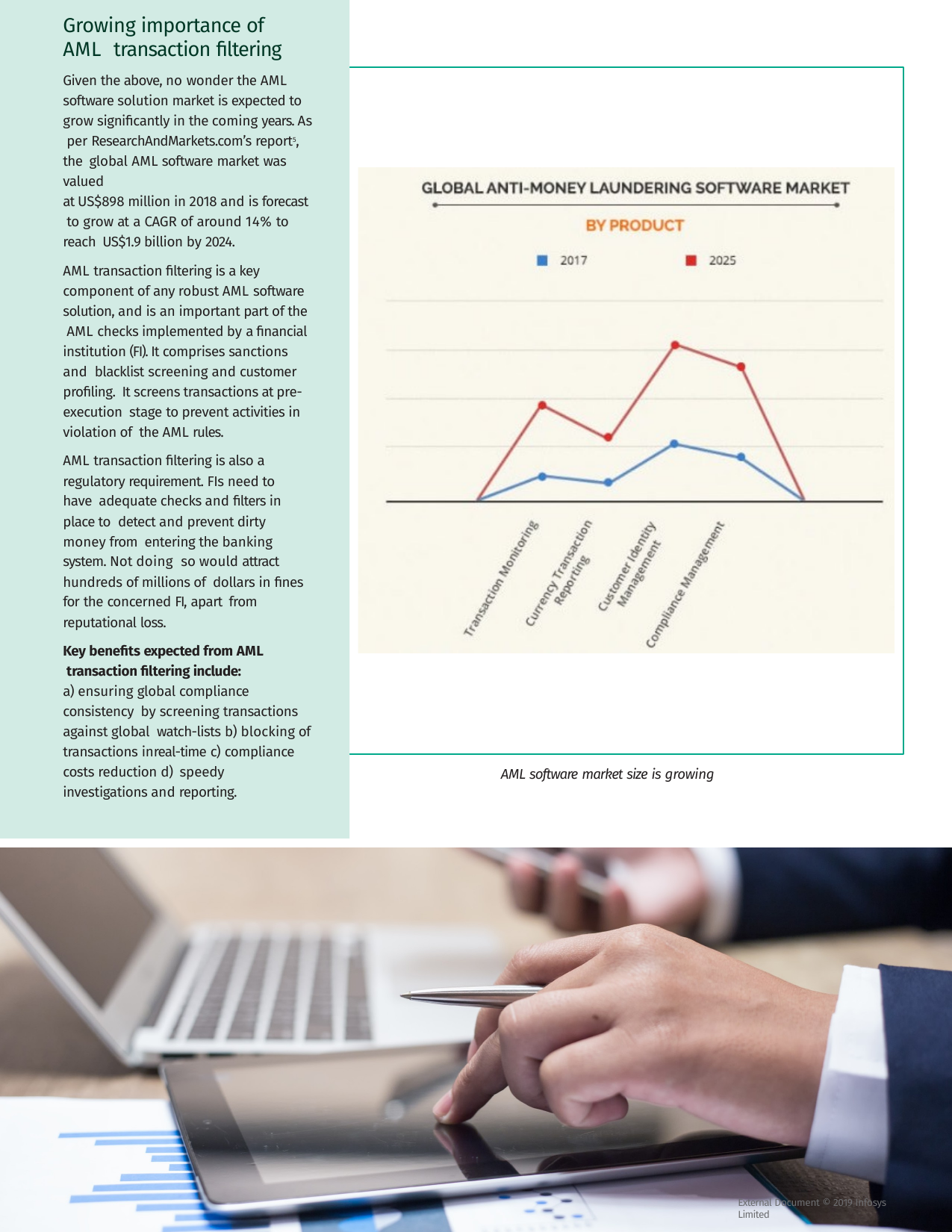

Growing importance of AML  transaction filtering
Given the above, no wonder the AML  software solution market is expected to  grow significantly in the coming years. As  per ResearchAndMarkets.com’s report5, the  global AML software market was valued
at US$898 million in 2018 and is forecast  to grow at a CAGR of around 14% to reach  US$1.9 billion by 2024.
AML transaction filtering is a key  component of any robust AML software  solution, and is an important part of the  AML checks implemented by a financial  institution (FI). It comprises sanctions and  blacklist screening and customer profiling.  It screens transactions at pre-execution  stage to prevent activities in violation of  the AML rules.
AML transaction filtering is also a  regulatory requirement. FIs need to have  adequate checks and filters in place to  detect and prevent dirty money from  entering the banking system. Not doing  so would attract hundreds of millions of  dollars in fines for the concerned FI, apart  from reputational loss.
Key benefits expected from AML  transaction filtering include:
a) ensuring global compliance consistency  by screening transactions against global  watch-lists b) blocking of transactions inreal-time c) compliance costs reduction d)  speedy investigations and reporting.

AML software market size is growing

External Document © 2019 Infosys Limited